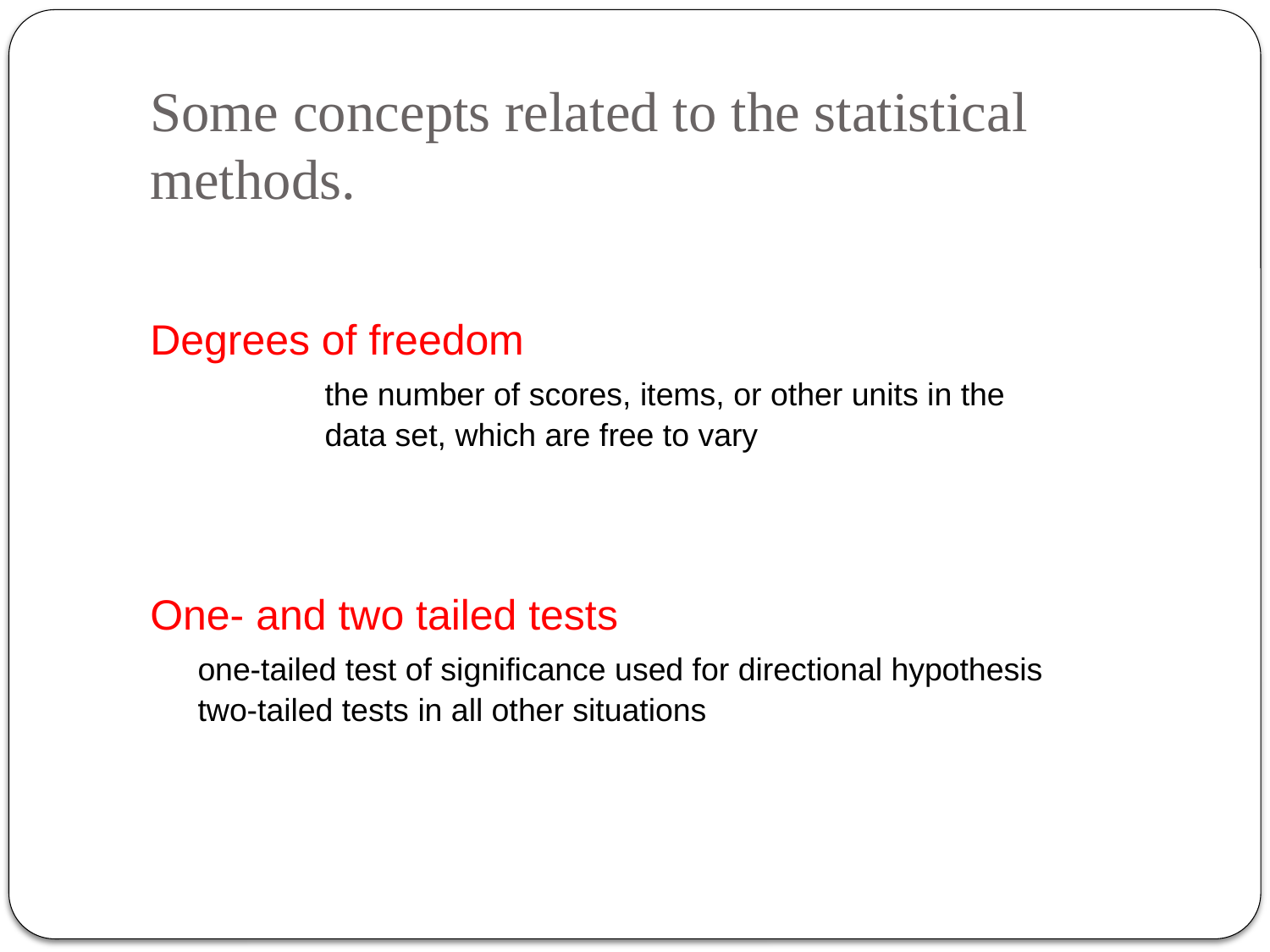

Some concepts related to the statistical methods.
Degrees of freedom
		the number of scores, items, or other units in the 		data set, which are free to vary
One- and two tailed tests
	one-tailed test of significance used for directional hypothesis
	two-tailed tests in all other situations